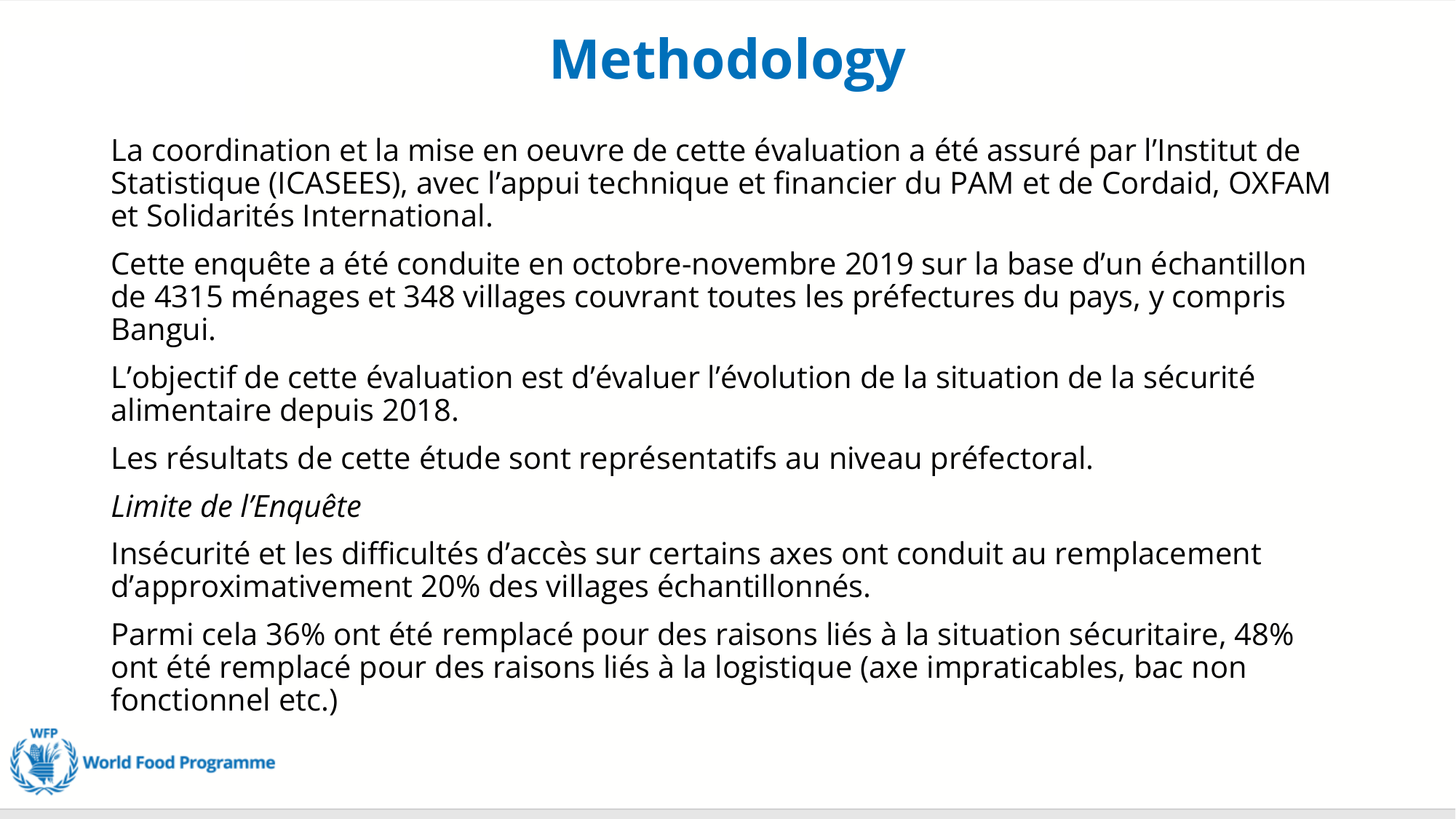

# Methodology
La coordination et la mise en oeuvre de cette évaluation a été assuré par l’Institut de Statistique (ICASEES), avec l’appui technique et financier du PAM et de Cordaid, OXFAM et Solidarités International.
Cette enquête a été conduite en octobre-novembre 2019 sur la base d’un échantillon de 4315 ménages et 348 villages couvrant toutes les préfectures du pays, y compris Bangui.
L’objectif de cette évaluation est d’évaluer l’évolution de la situation de la sécurité alimentaire depuis 2018.
Les résultats de cette étude sont représentatifs au niveau préfectoral.
Limite de l’Enquête
Insécurité et les difficultés d’accès sur certains axes ont conduit au remplacement d’approximativement 20% des villages échantillonnés.
Parmi cela 36% ont été remplacé pour des raisons liés à la situation sécuritaire, 48% ont été remplacé pour des raisons liés à la logistique (axe impraticables, bac non fonctionnel etc.)